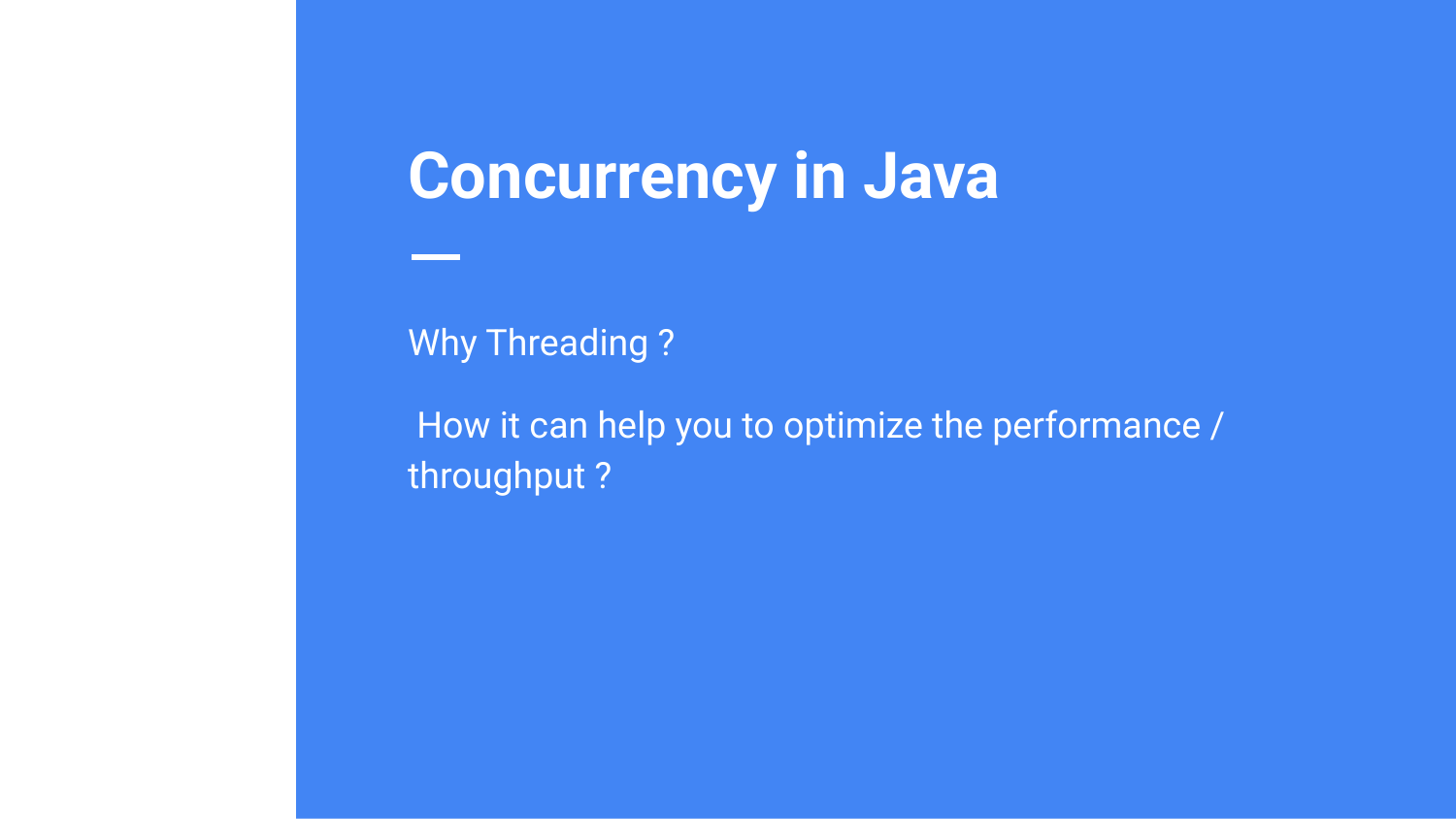

# Concurrency in Java
Why Threading ?
 How it can help you to optimize the performance / throughput ?